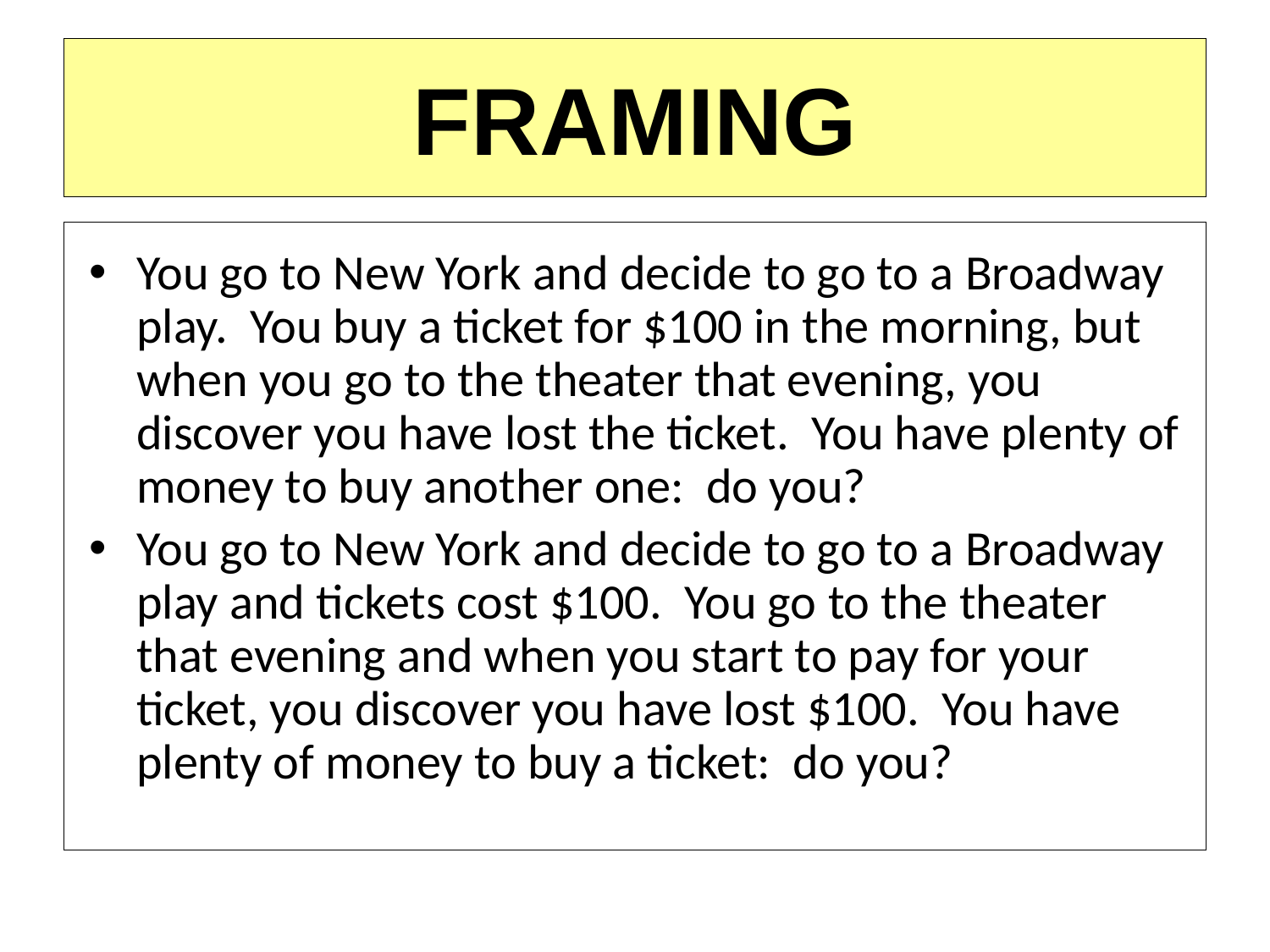

# FRAMING
You go to New York and decide to go to a Broadway play.  You buy a ticket for $100 in the morning, but when you go to the theater that evening, you discover you have lost the ticket.  You have plenty of money to buy another one:  do you?
You go to New York and decide to go to a Broadway play and tickets cost $100.  You go to the theater that evening and when you start to pay for your ticket, you discover you have lost $100.  You have plenty of money to buy a ticket:  do you?